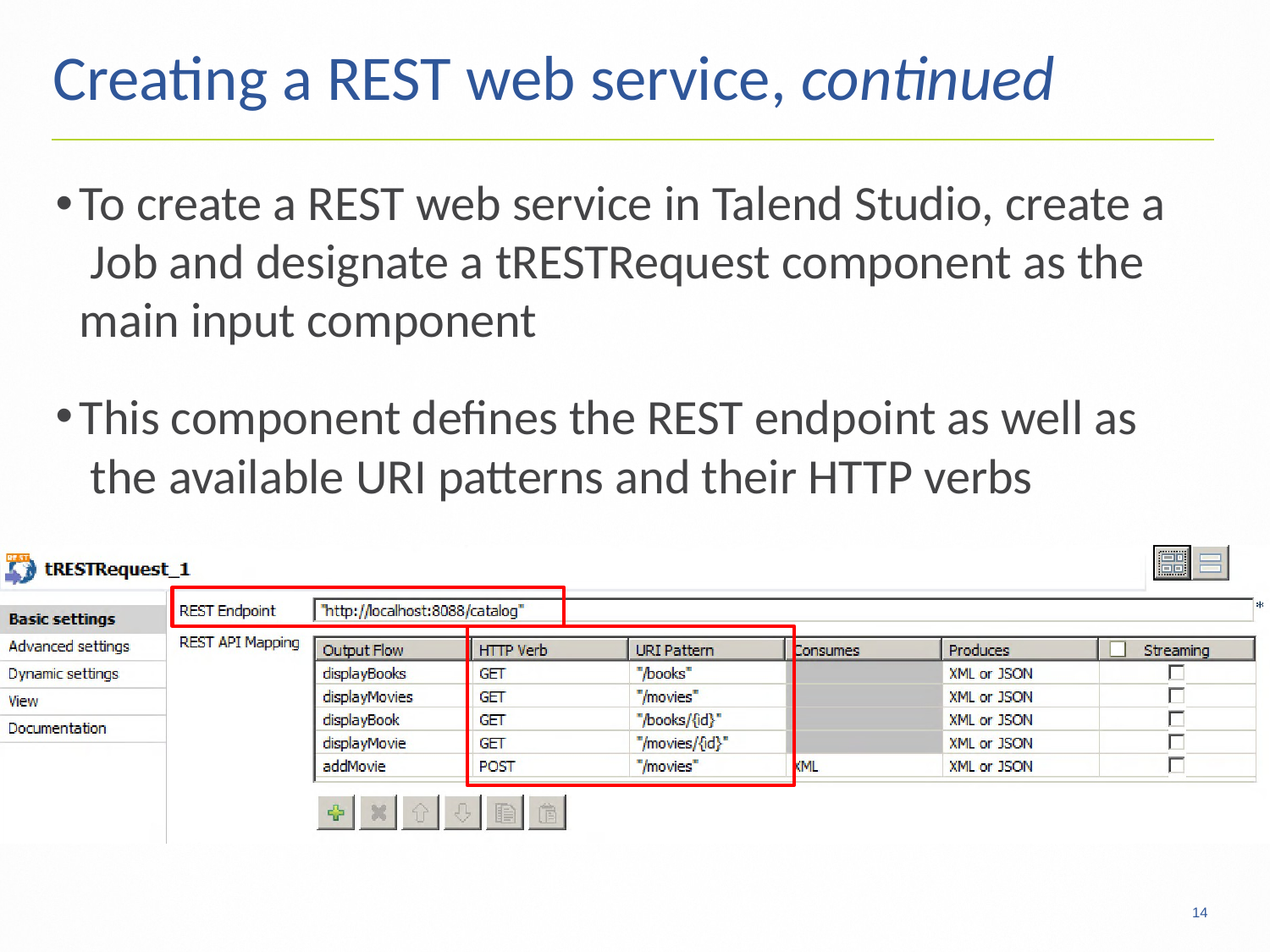

# Creating a REST web service, continued

To create a REST web service in Talend Studio, create a  Job and designate a tRESTRequest component as the  main input component
This component defines the REST endpoint as well as  the available URI patterns and their HTTP verbs

14